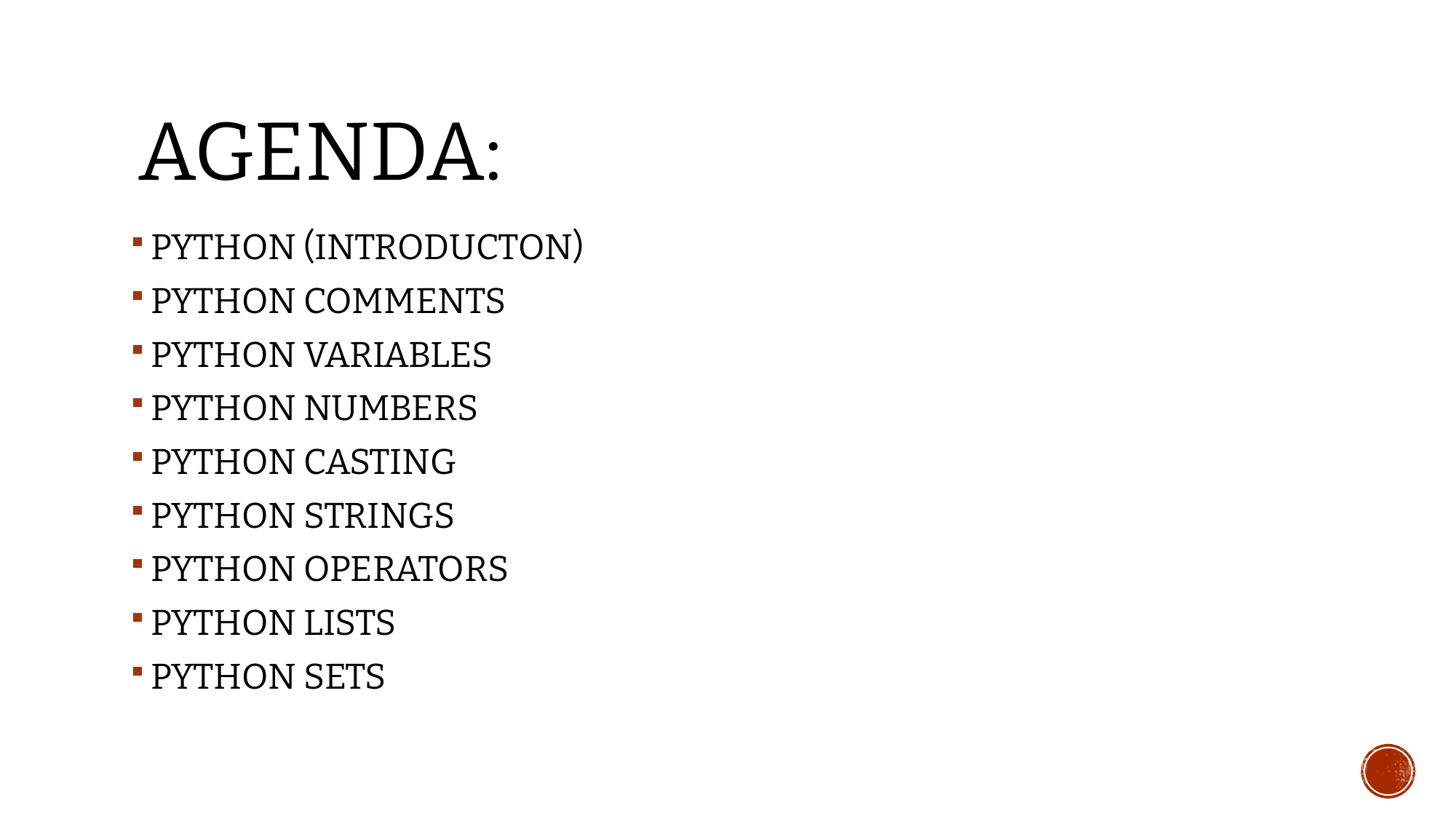

# Agenda:
PYTHON (INTRODUCTON)
PYTHON COMMENTS
PYTHON VARIABLES
PYTHON NUMBERS
PYTHON CASTING
PYTHON STRINGS
PYTHON OPERATORS
PYTHON LISTS
PYTHON SETS